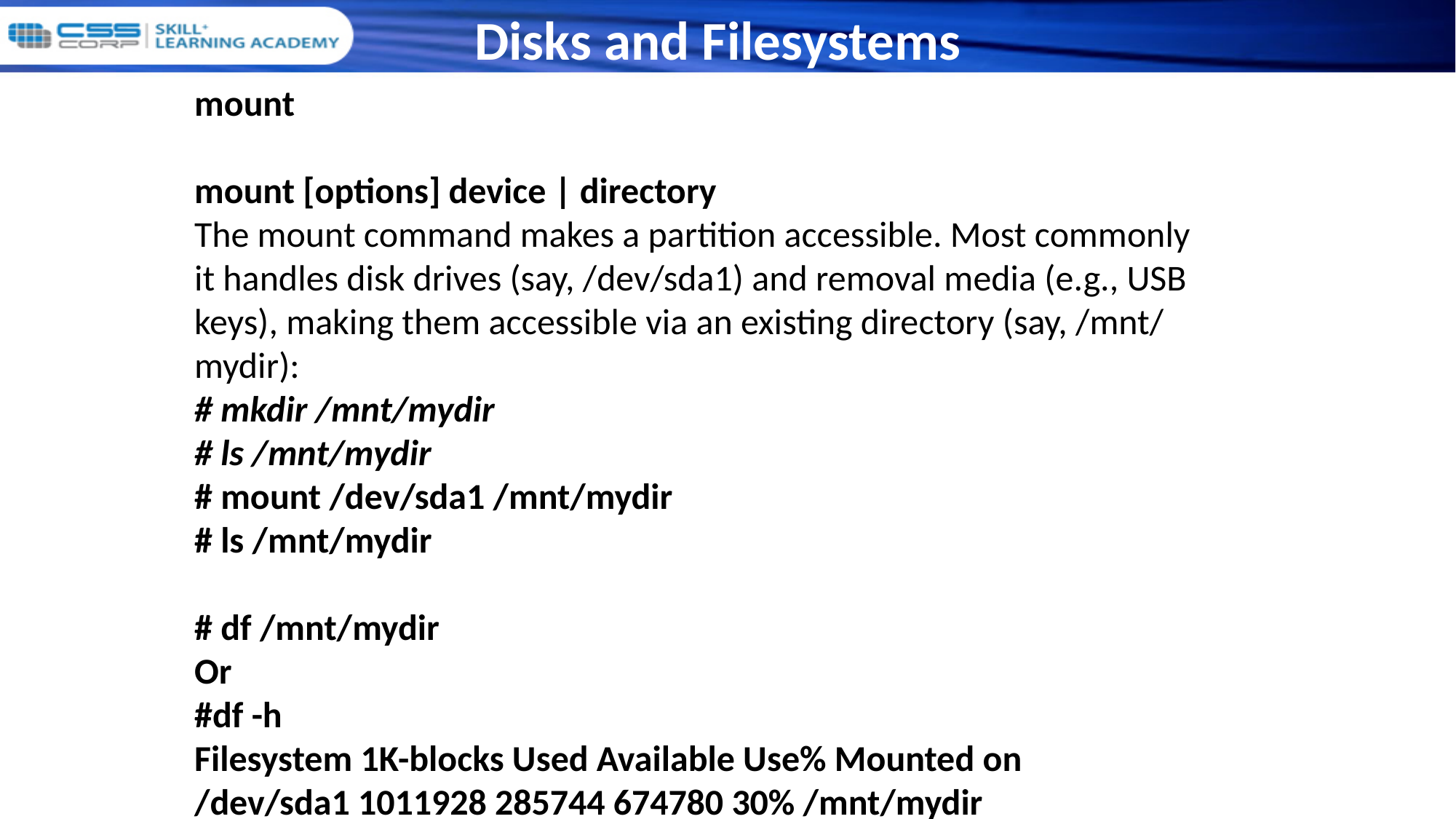

Disks and Filesystems
mount

mount [options] device | directory
The mount command makes a partition accessible. Most commonly
it handles disk drives (say, /dev/sda1) and removal media (e.g., USB
keys), making them accessible via an existing directory (say, /mnt/
mydir):
# mkdir /mnt/mydir
# ls /mnt/mydir
# mount /dev/sda1 /mnt/mydir
# ls /mnt/mydir

# df /mnt/mydir
Or
#df -h
Filesystem 1K-blocks Used Available Use% Mounted on
/dev/sda1 1011928 285744 674780 30% /mnt/mydir